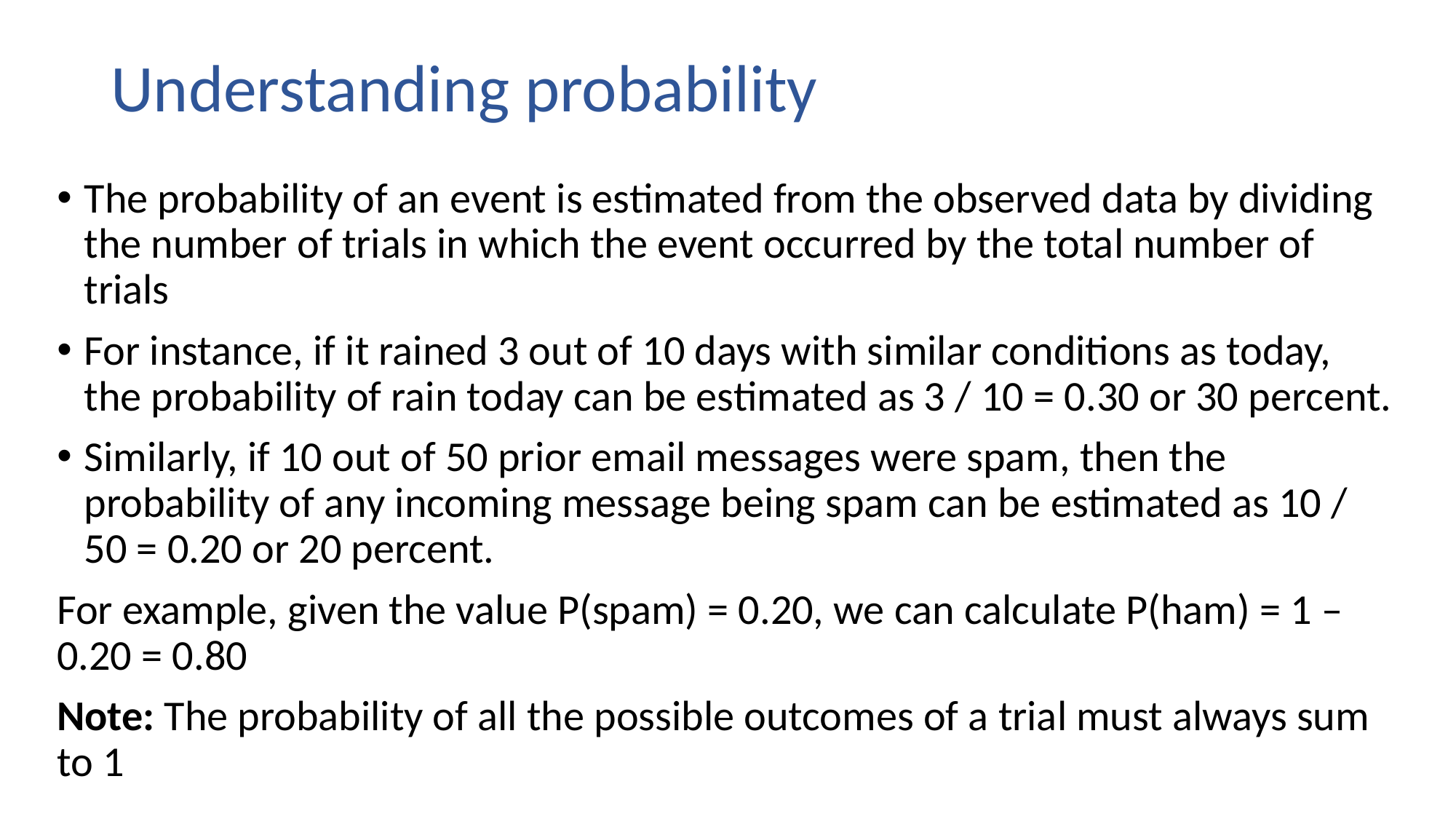

# Understanding probability
The probability of an event is estimated from the observed data by dividing the number of trials in which the event occurred by the total number of trials
For instance, if it rained 3 out of 10 days with similar conditions as today, the probability of rain today can be estimated as 3 / 10 = 0.30 or 30 percent.
Similarly, if 10 out of 50 prior email messages were spam, then the probability of any incoming message being spam can be estimated as 10 / 50 = 0.20 or 20 percent.
For example, given the value P(spam) = 0.20, we can calculate P(ham) = 1 – 0.20 = 0.80
Note: The probability of all the possible outcomes of a trial must always sum to 1